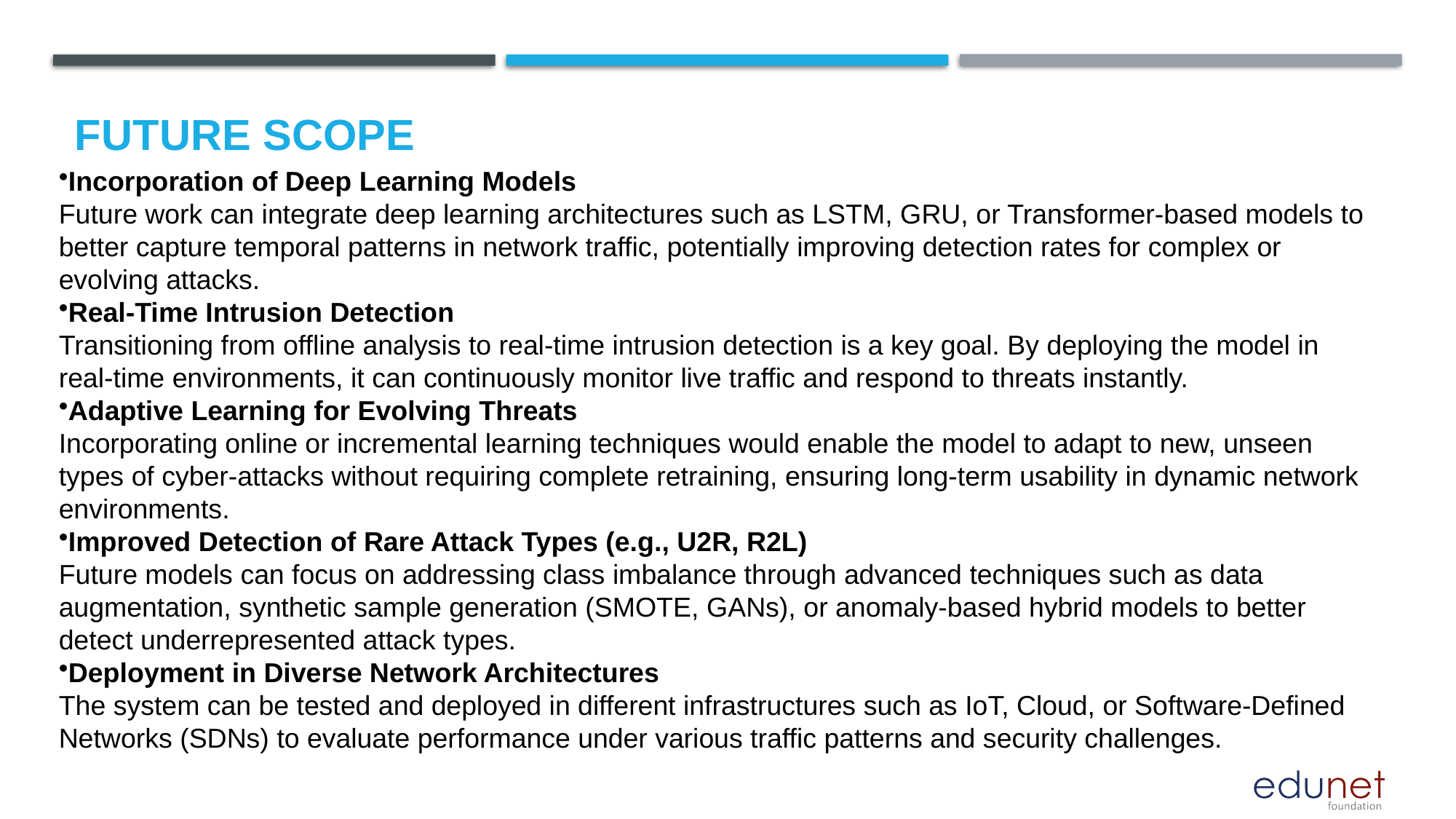

Future scope
Incorporation of Deep Learning Models
Future work can integrate deep learning architectures such as LSTM, GRU, or Transformer-based models to better capture temporal patterns in network traffic, potentially improving detection rates for complex or evolving attacks.
Real-Time Intrusion Detection
Transitioning from offline analysis to real-time intrusion detection is a key goal. By deploying the model in real-time environments, it can continuously monitor live traffic and respond to threats instantly.
Adaptive Learning for Evolving Threats
Incorporating online or incremental learning techniques would enable the model to adapt to new, unseen types of cyber-attacks without requiring complete retraining, ensuring long-term usability in dynamic network environments.
Improved Detection of Rare Attack Types (e.g., U2R, R2L)
Future models can focus on addressing class imbalance through advanced techniques such as data augmentation, synthetic sample generation (SMOTE, GANs), or anomaly-based hybrid models to better detect underrepresented attack types.
Deployment in Diverse Network Architectures
The system can be tested and deployed in different infrastructures such as IoT, Cloud, or Software-Defined Networks (SDNs) to evaluate performance under various traffic patterns and security challenges.